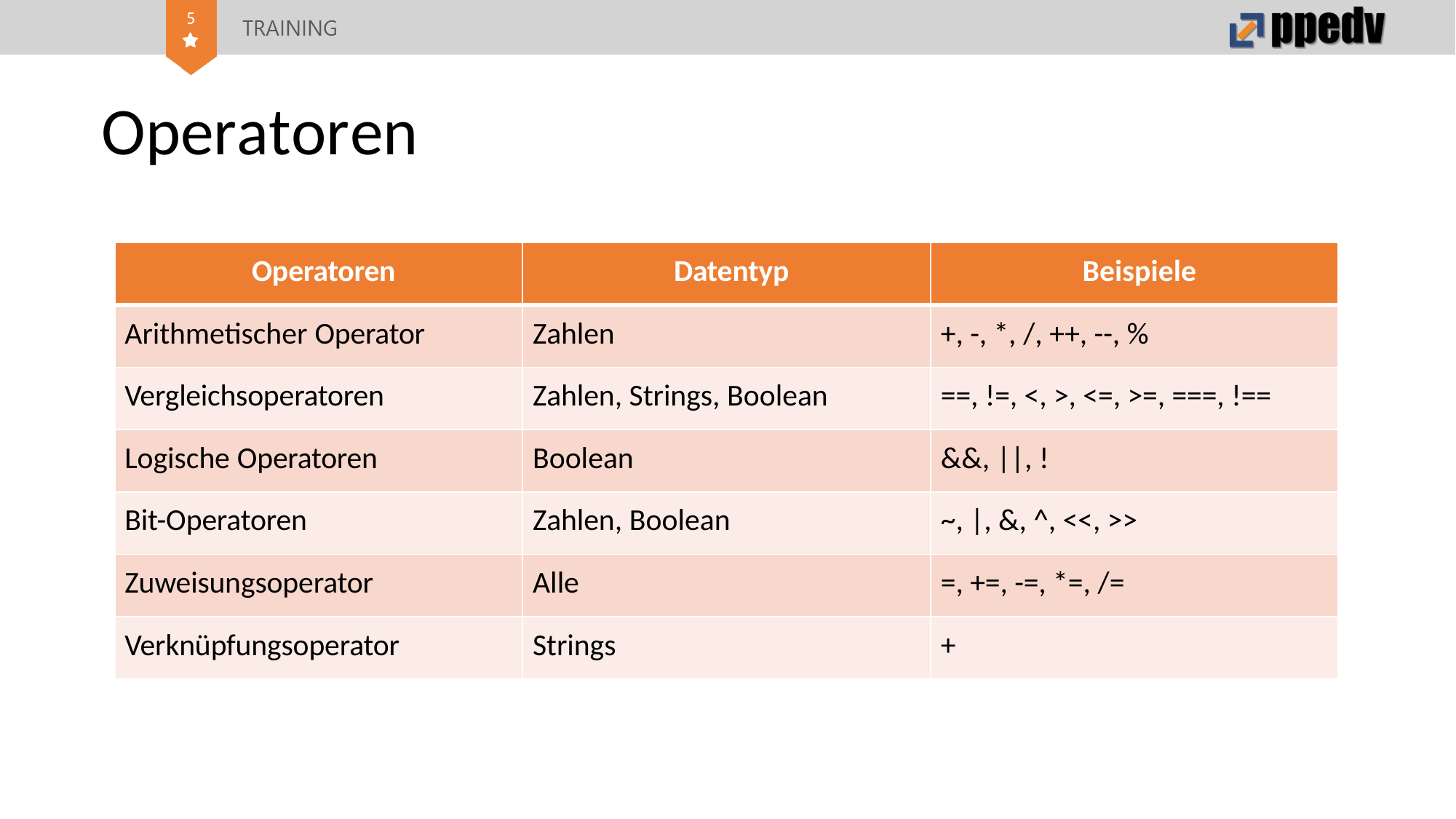

# Operatoren
| Operatoren | Datentyp | Beispiele |
| --- | --- | --- |
| Arithmetischer Operator | Zahlen | +, -, \*, /, ++, --, % |
| Vergleichsoperatoren | Zahlen, Strings, Boolean | ==, !=, <, >, <=, >=, ===, !== |
| Logische Operatoren | Boolean | &&, ||, ! |
| Bit-Operatoren | Zahlen, Boolean | ~, |, &, ^, <<, >> |
| Zuweisungsoperator | Alle | =, +=, -=, \*=, /= |
| Verknüpfungsoperator | Strings | + |